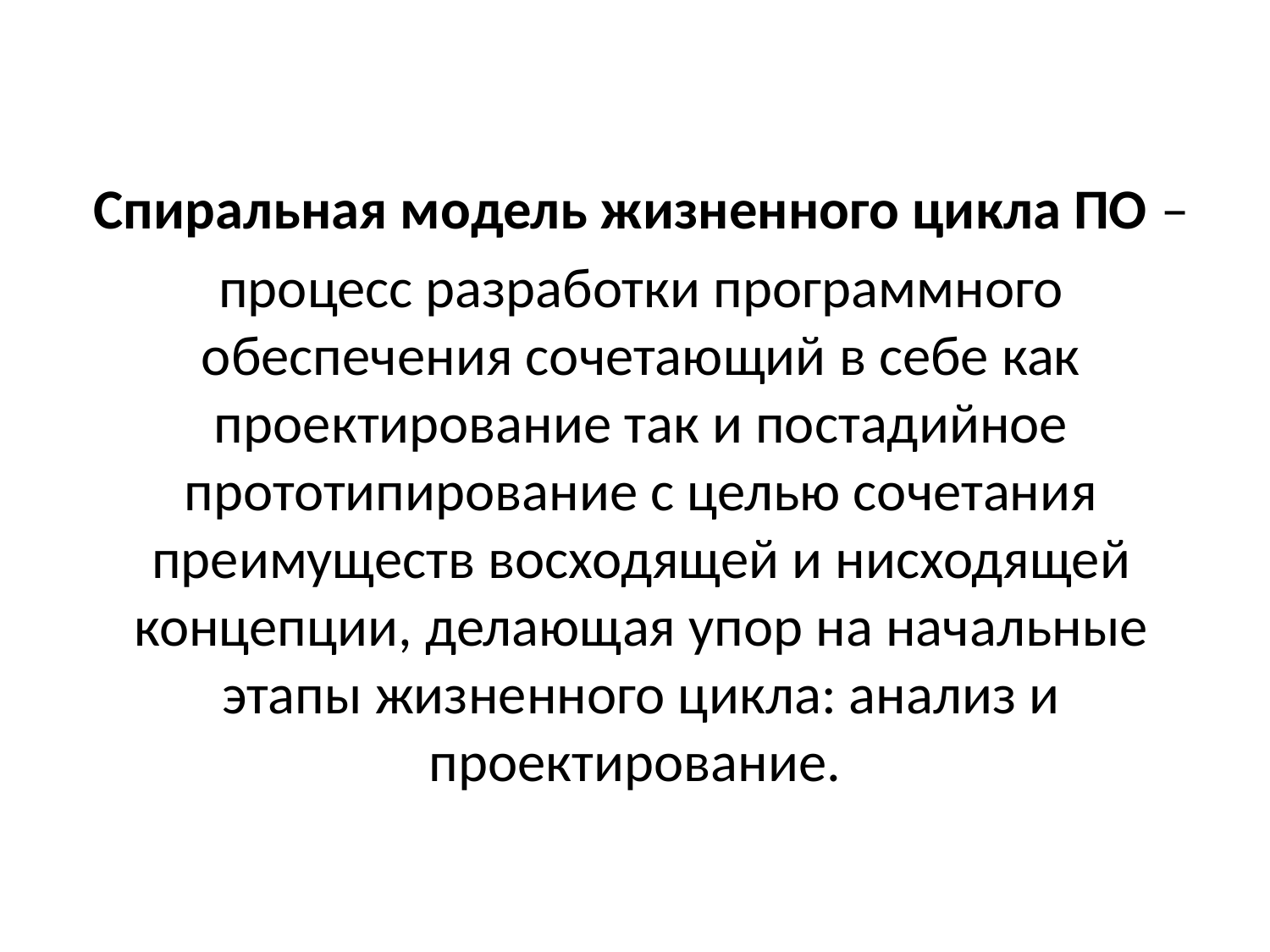

Спиральная модель жизненного цикла ПО –
процесс разработки программного обеспечения сочетающий в себе как проектирование так и постадийное прототипирование с целью сочетания преимуществ восходящей и нисходящей концепции, делающая упор на начальные этапы жизненного цикла: анализ и проектирование.